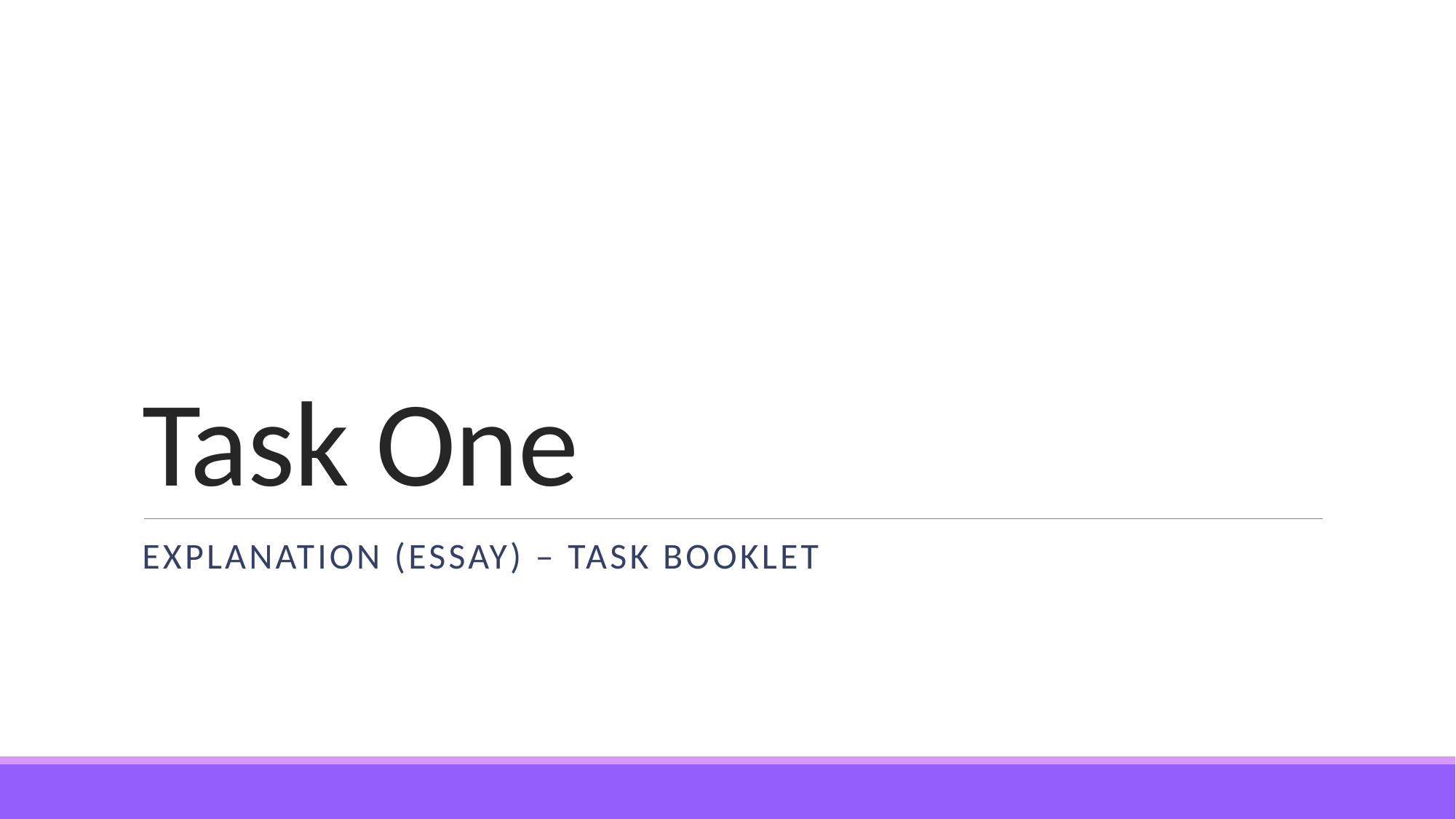

# Task One
Explanation (ESSAY) – Task booklet